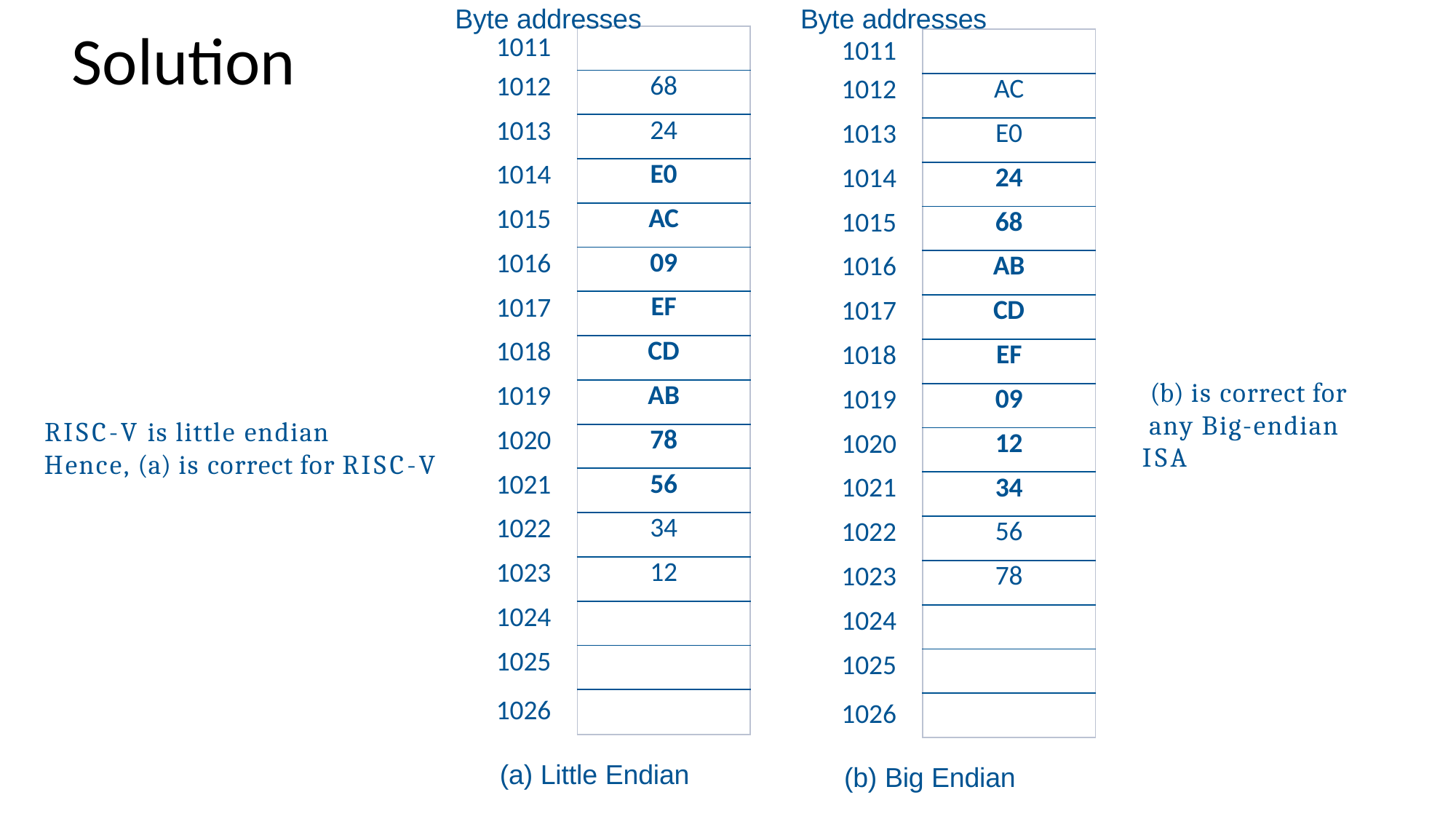

Byte addresses
Byte addresses
# Solution
|  |
| --- |
| 68 |
| 24 |
| E0 |
| AC |
| 09 |
| EF |
| CD |
| AB |
| 78 |
| 56 |
| 34 |
| 12 |
|  |
|  |
|  |
|  |
| --- |
| AC |
| E0 |
| 24 |
| 68 |
| AB |
| CD |
| EF |
| 09 |
| 12 |
| 34 |
| 56 |
| 78 |
|  |
|  |
|  |
| 1011 |
| --- |
| 1012 |
| 1013 |
| 1014 |
| 1015 |
| 1016 |
| 1017 |
| 1018 |
| 1019 |
| 1020 |
| 1021 |
| 1022 |
| 1023 |
| 1024 |
| 1025 |
| 1026 |
| 1011 |
| --- |
| 1012 |
| 1013 |
| 1014 |
| 1015 |
| 1016 |
| 1017 |
| 1018 |
| 1019 |
| 1020 |
| 1021 |
| 1022 |
| 1023 |
| 1024 |
| 1025 |
| 1026 |
(b) is correct for  any Big-endian  ISA
RISC-V is little endian
Hence, (a) is correct for RISC-V
(a) Little Endian
(b) Big Endian